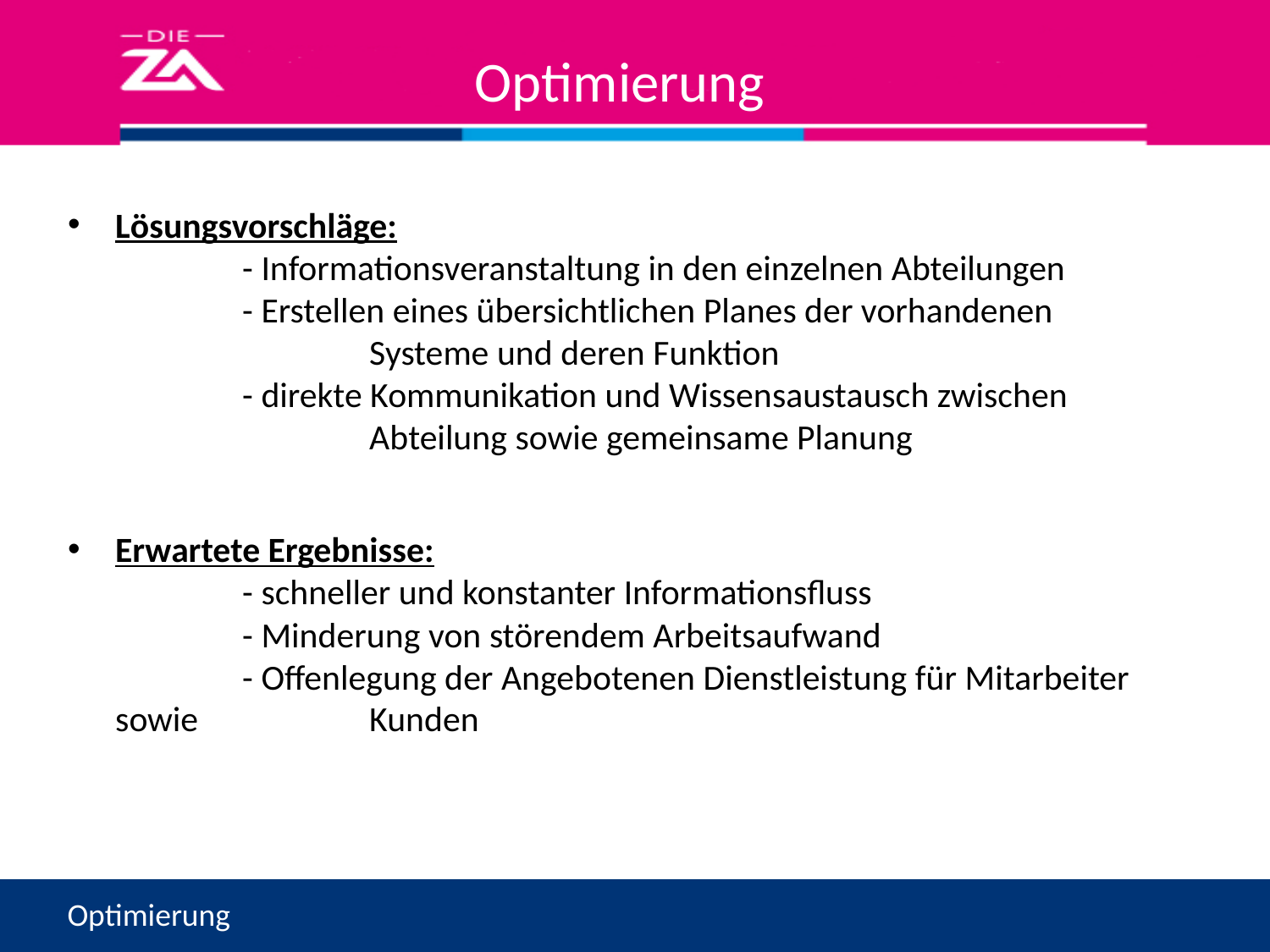

# Optimierung
Lösungsvorschläge:
	- Informationsveranstaltung in den einzelnen Abteilungen
	- Erstellen eines übersichtlichen Planes der vorhandenen
		Systeme und deren Funktion
	- direkte Kommunikation und Wissensaustausch zwischen
		Abteilung sowie gemeinsame Planung

Erwartete Ergebnisse:
	- schneller und konstanter Informationsfluss
	- Minderung von störendem Arbeitsaufwand
	- Offenlegung der Angebotenen Dienstleistung für Mitarbeiter sowie 		Kunden
Optimierung